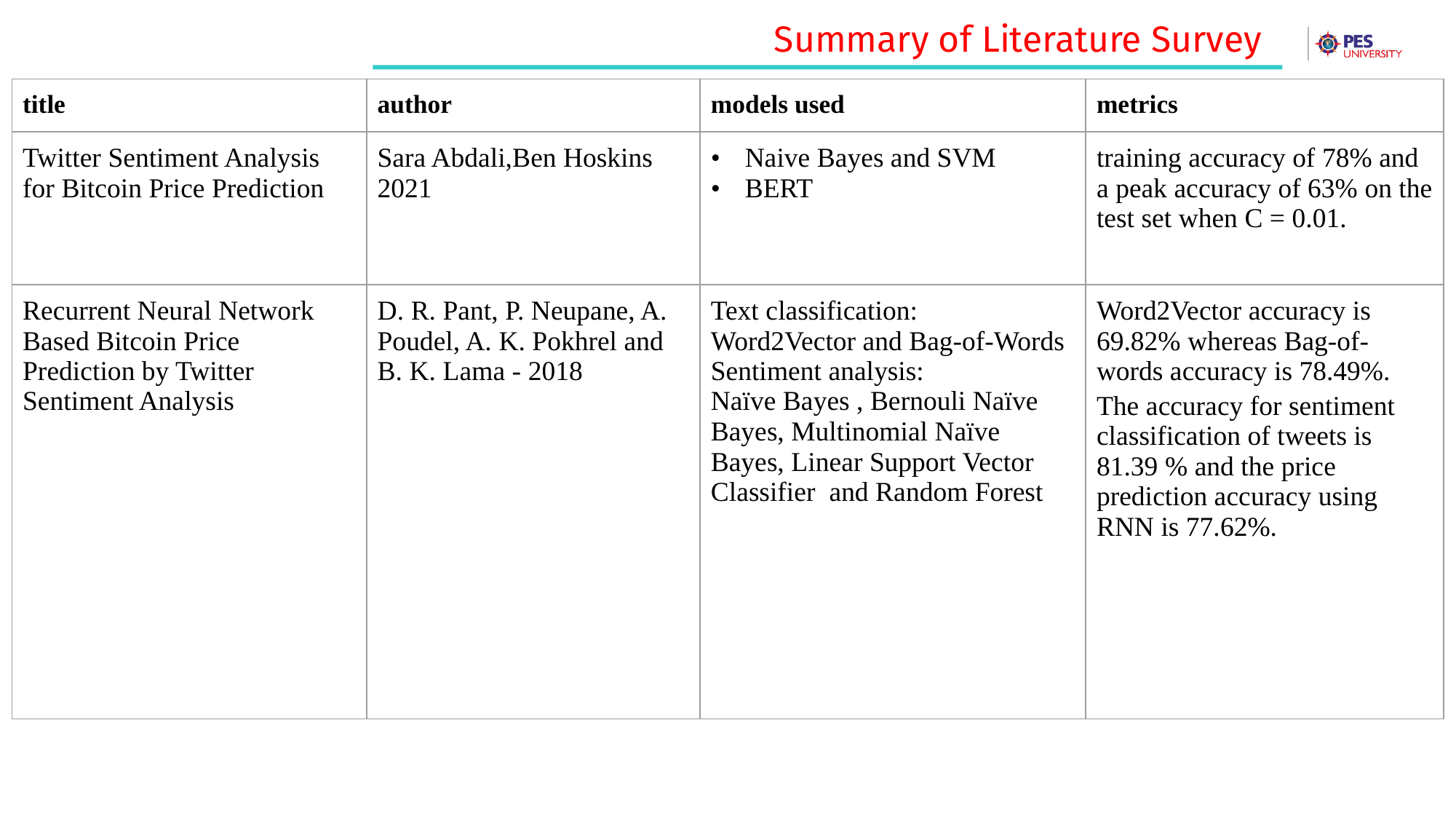

Summary of Literature Survey

| title | author | models used | metrics |
| --- | --- | --- | --- |
| Twitter Sentiment Analysis for Bitcoin Price Prediction | Sara Abdali,Ben Hoskins 2021 | Naive Bayes and SVM BERT | training accuracy of 78% and a peak accuracy of 63% on the test set when C = 0.01. |
| Recurrent Neural Network Based Bitcoin Price Prediction by Twitter Sentiment Analysis | D. R. Pant, P. Neupane, A. Poudel, A. K. Pokhrel and B. K. Lama - 2018 | Text classification: Word2Vector and Bag-of-Words Sentiment analysis: Naïve Bayes , Bernouli Naïve Bayes, Multinomial Naïve Bayes, Linear Support Vector Classifier and Random Forest | Word2Vector accuracy is 69.82% whereas Bag-of-words accuracy is 78.49%. The accuracy for sentiment classification of tweets is 81.39 % and the price prediction accuracy using RNN is 77.62%. |